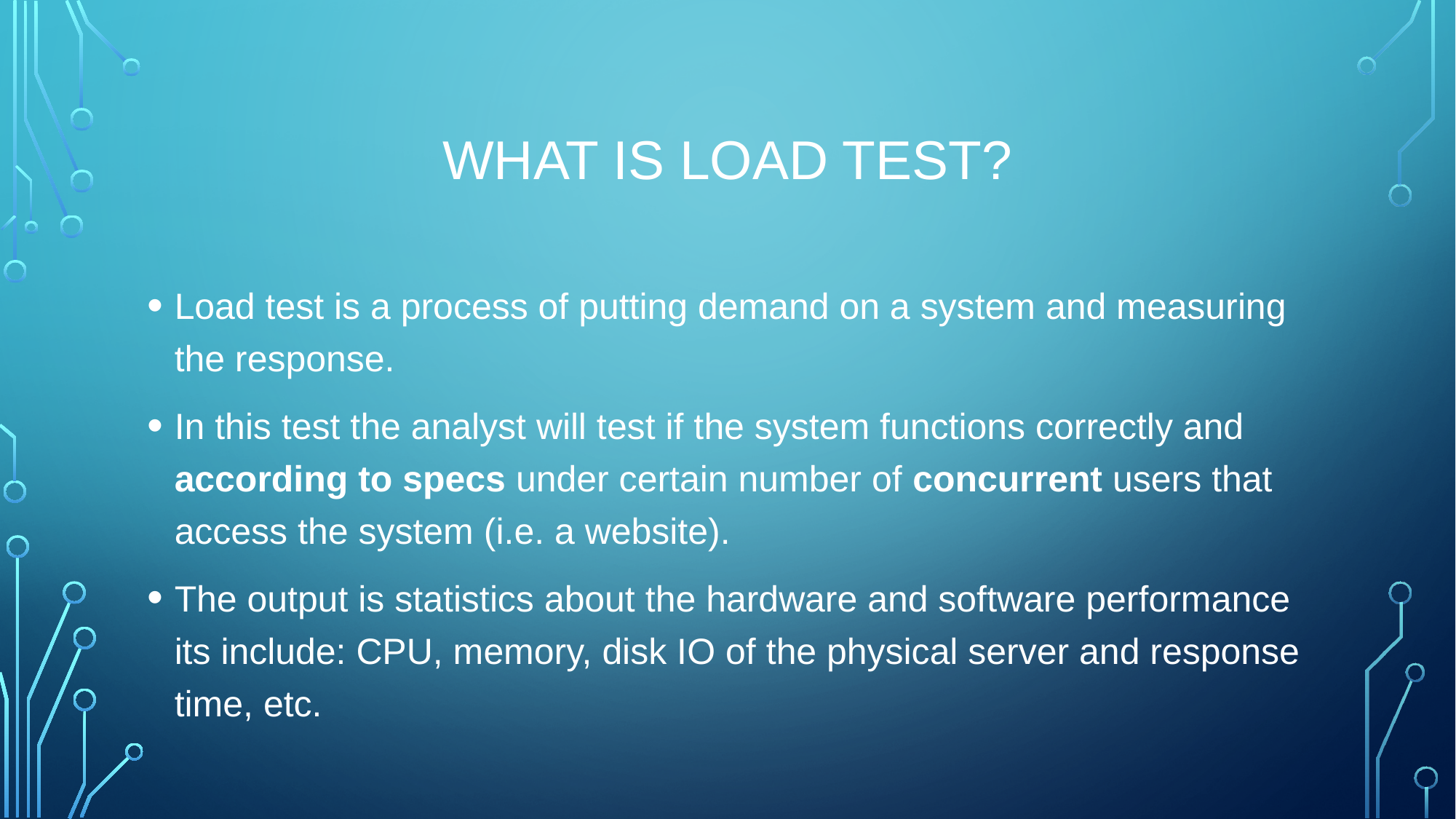

# What is load test?
Load test is a process of putting demand on a system and measuring the response.
In this test the analyst will test if the system functions correctly and according to specs under certain number of concurrent users that access the system (i.e. a website).
The output is statistics about the hardware and software performance its include: CPU, memory, disk IO of the physical server and response time, etc.